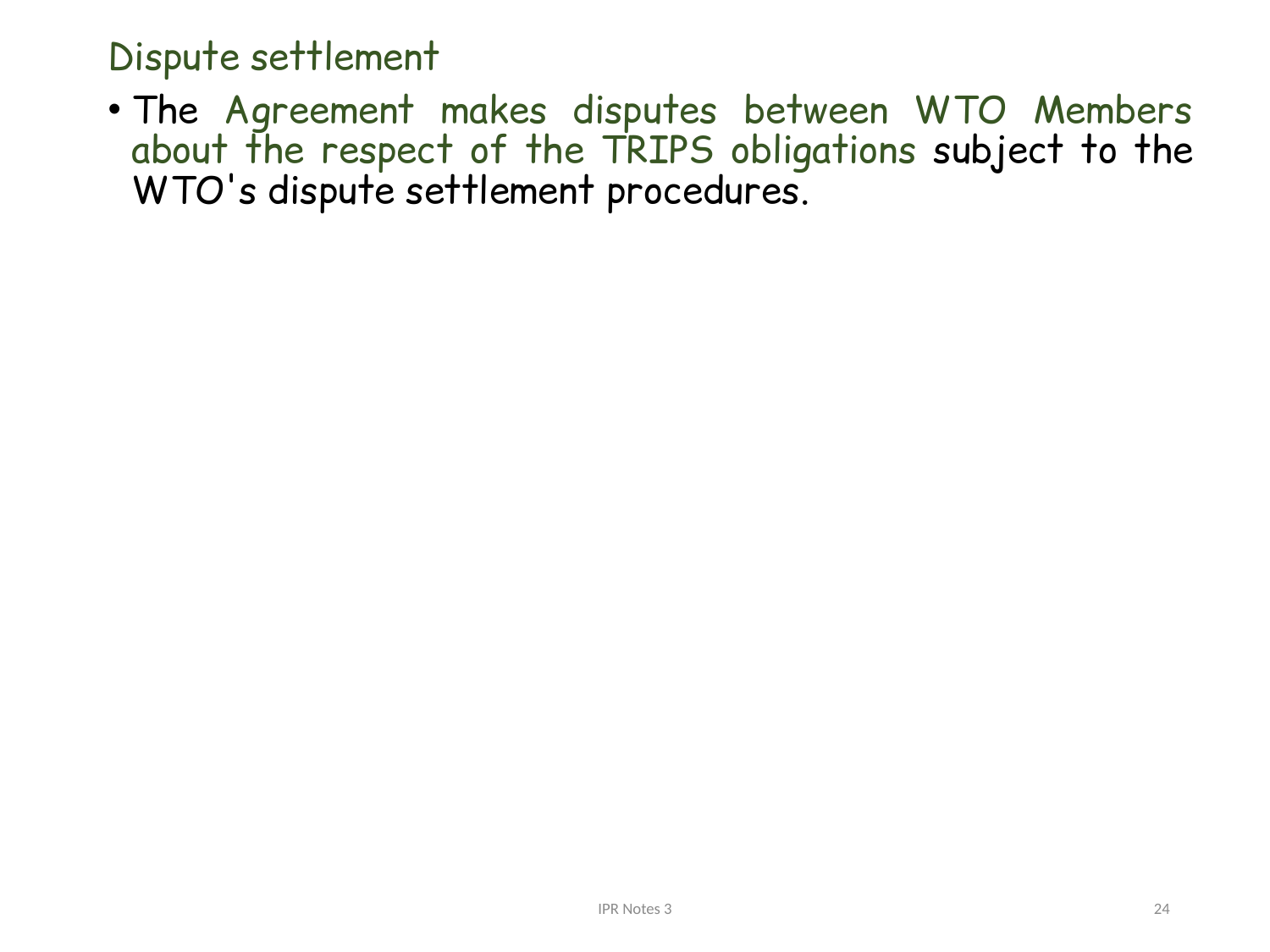

Dispute settlement
The Agreement makes disputes between WTO Members about the respect of the TRIPS obligations subject to the WTO's dispute settlement procedures.

IPR Notes 3
24